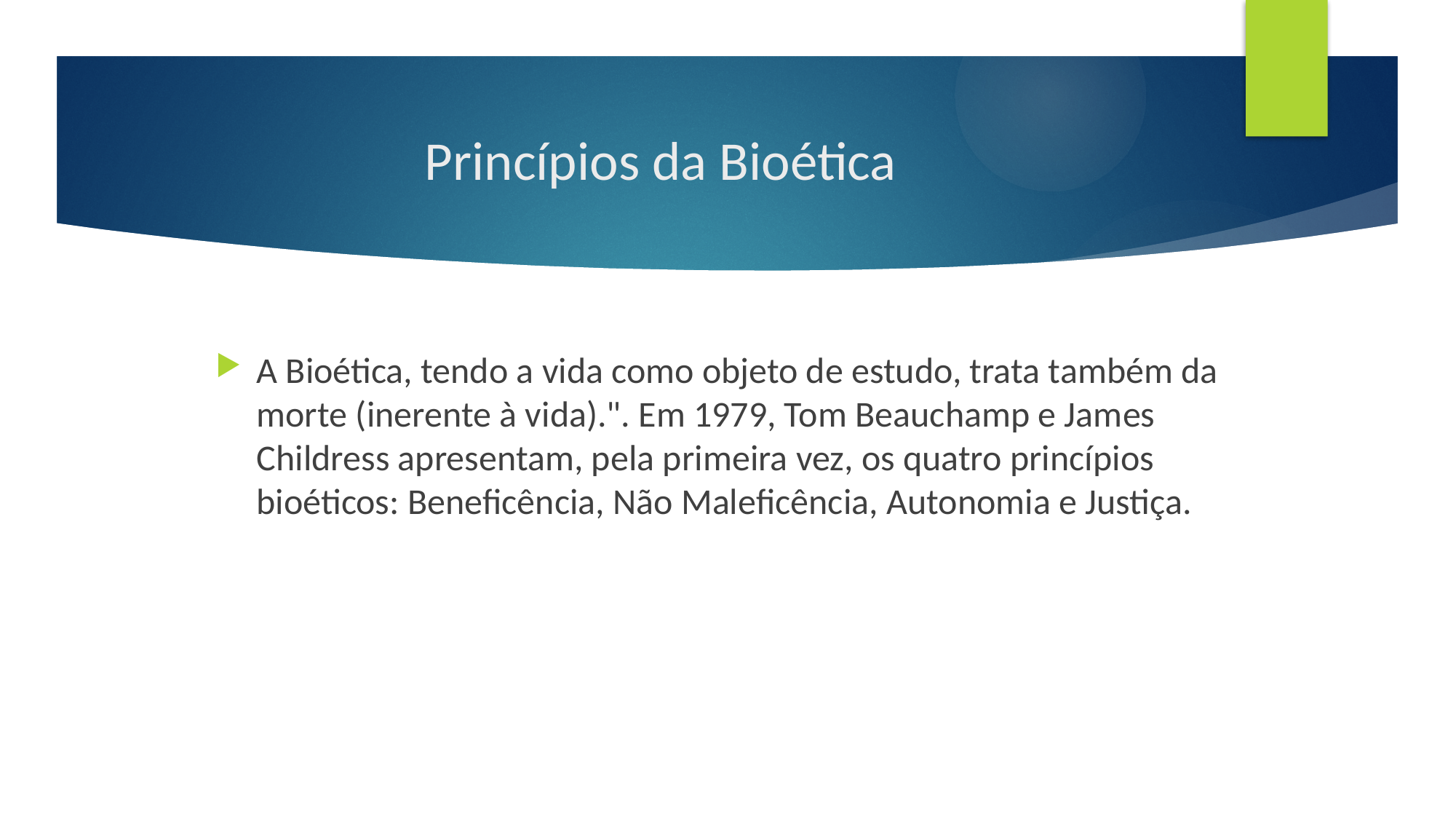

# Princípios da Bioética
A Bioética, tendo a vida como objeto de estudo, trata também da morte (inerente à vida).". Em 1979, Tom Beauchamp e James Childress apresentam, pela primeira vez, os quatro princípios bioéticos: Beneficência, Não Maleficência, Autonomia e Justiça.